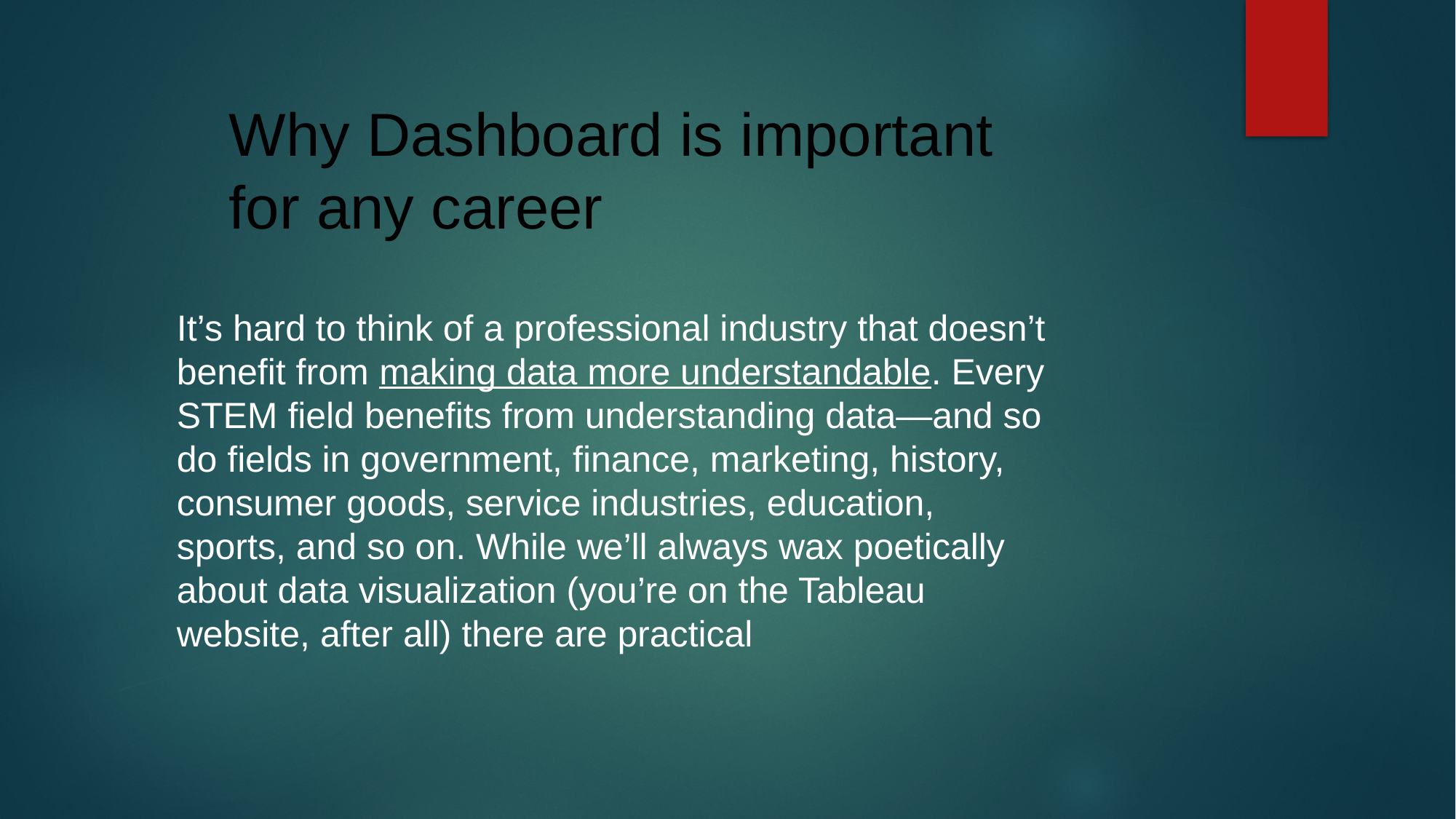

Why Dashboard is important for any career
It’s hard to think of a professional industry that doesn’t benefit from making data more understandable. Every STEM field benefits from understanding data—and so do fields in government, finance, marketing, history, consumer goods, service industries, education, sports, and so on. While we’ll always wax poetically about data visualization (you’re on the Tableau website, after all) there are practical